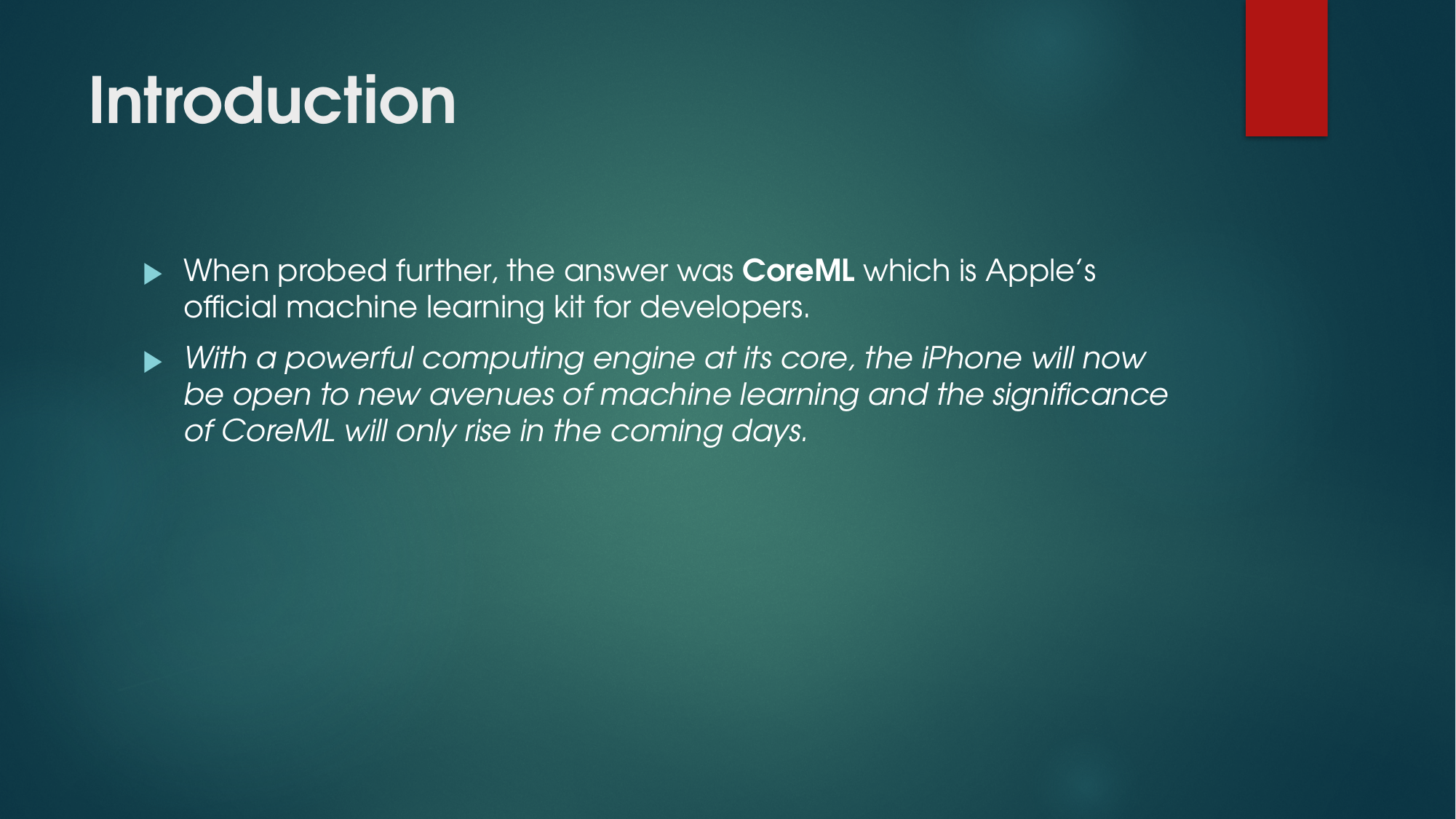

# Introduction
When probed further, the answer was CoreML which is Apple’s official machine learning kit for developers.
With a powerful computing engine at its core, the iPhone will now be open to new avenues of machine learning and the significance of CoreML will only rise in the coming days.